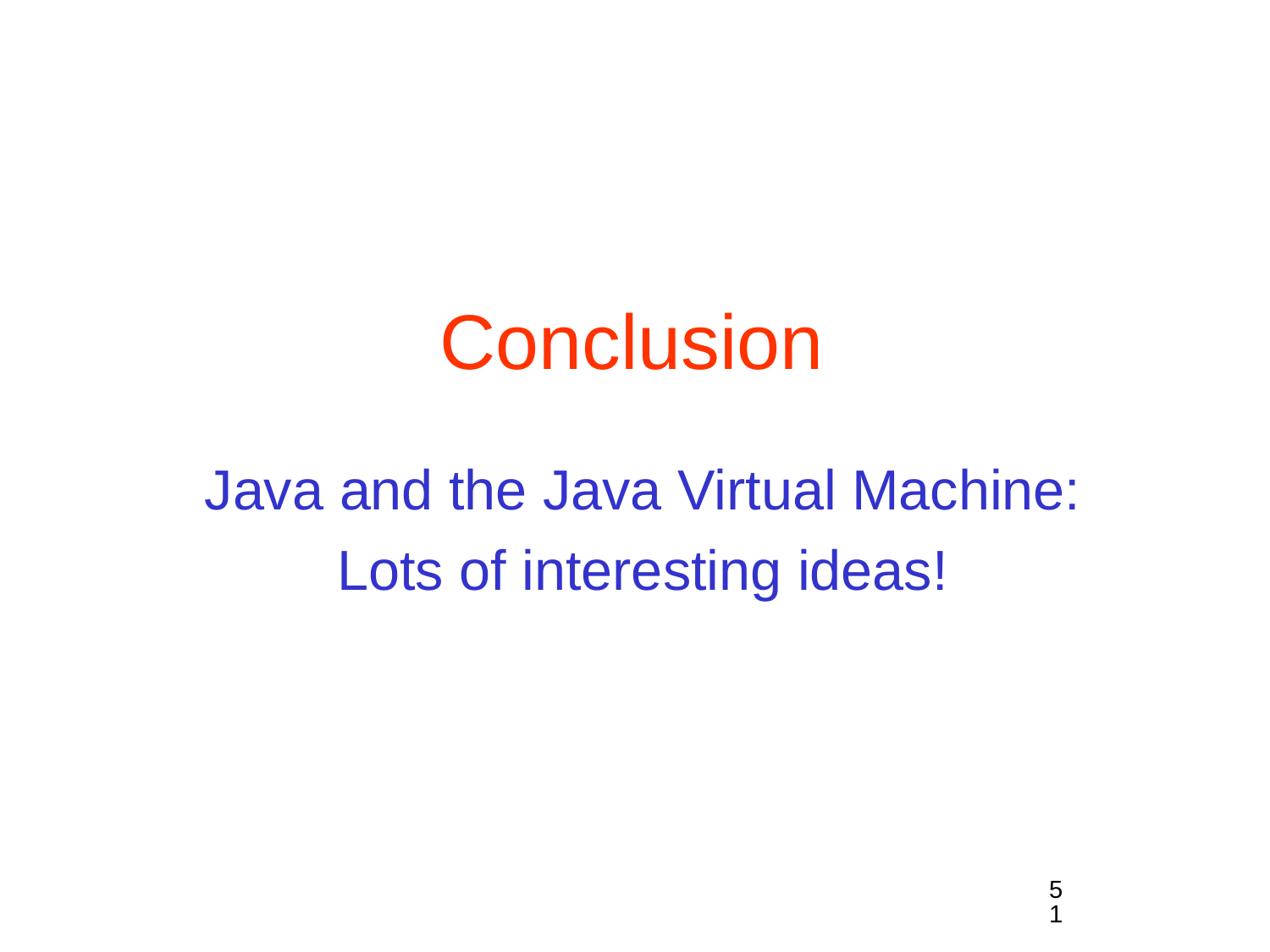

# Conclusion
Java and the Java Virtual Machine:
Lots of interesting ideas!
51